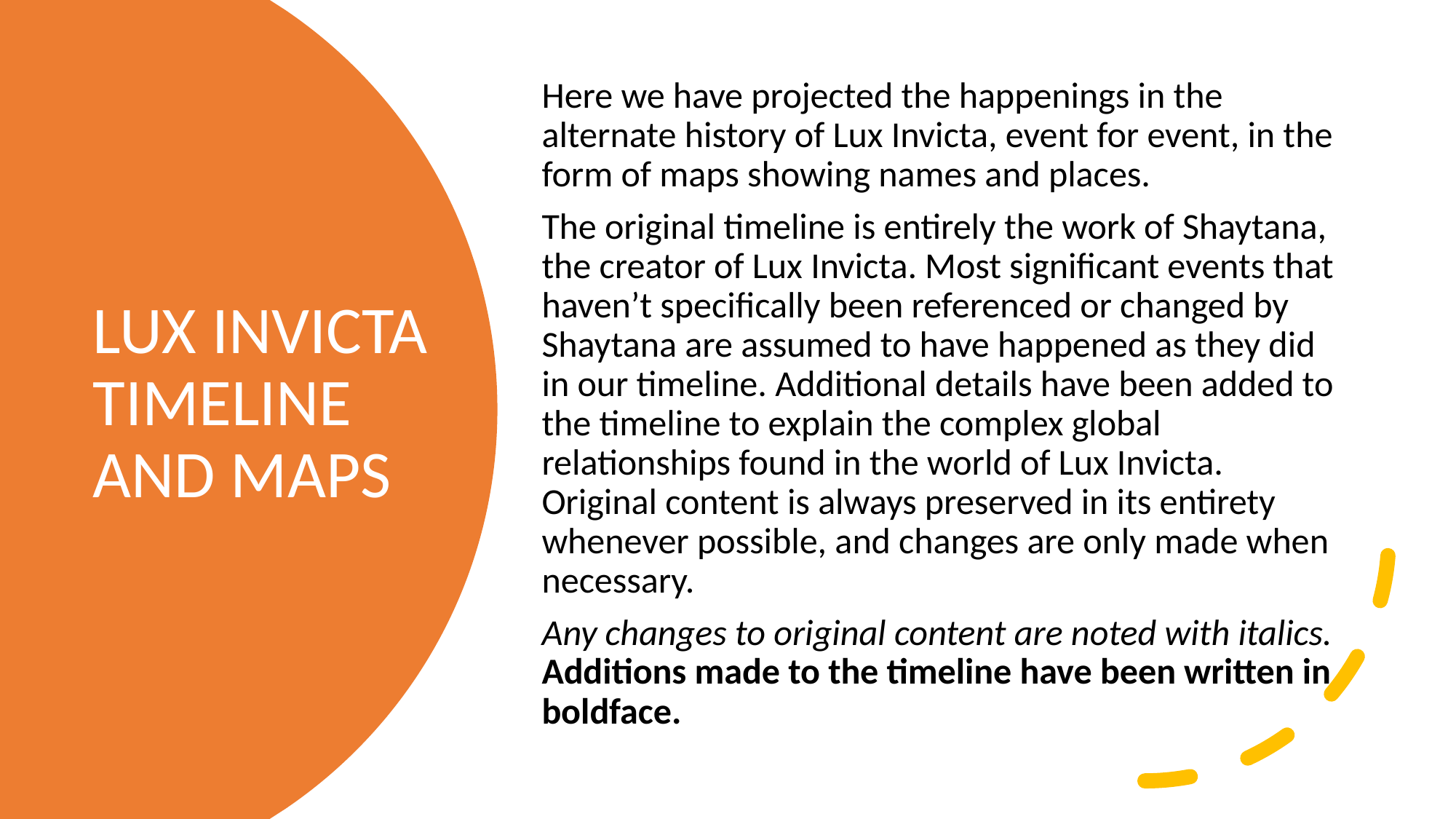

Here we have projected the happenings in the alternate history of Lux Invicta, event for event, in the form of maps showing names and places.
The original timeline is entirely the work of Shaytana, the creator of Lux Invicta. Most significant events that haven’t specifically been referenced or changed by Shaytana are assumed to have happened as they did in our timeline. Additional details have been added to the timeline to explain the complex global relationships found in the world of Lux Invicta. Original content is always preserved in its entirety whenever possible, and changes are only made when necessary.
Any changes to original content are noted with italics. Additions made to the timeline have been written in boldface.
# LUX INVICTA TIMELINE AND MAPS